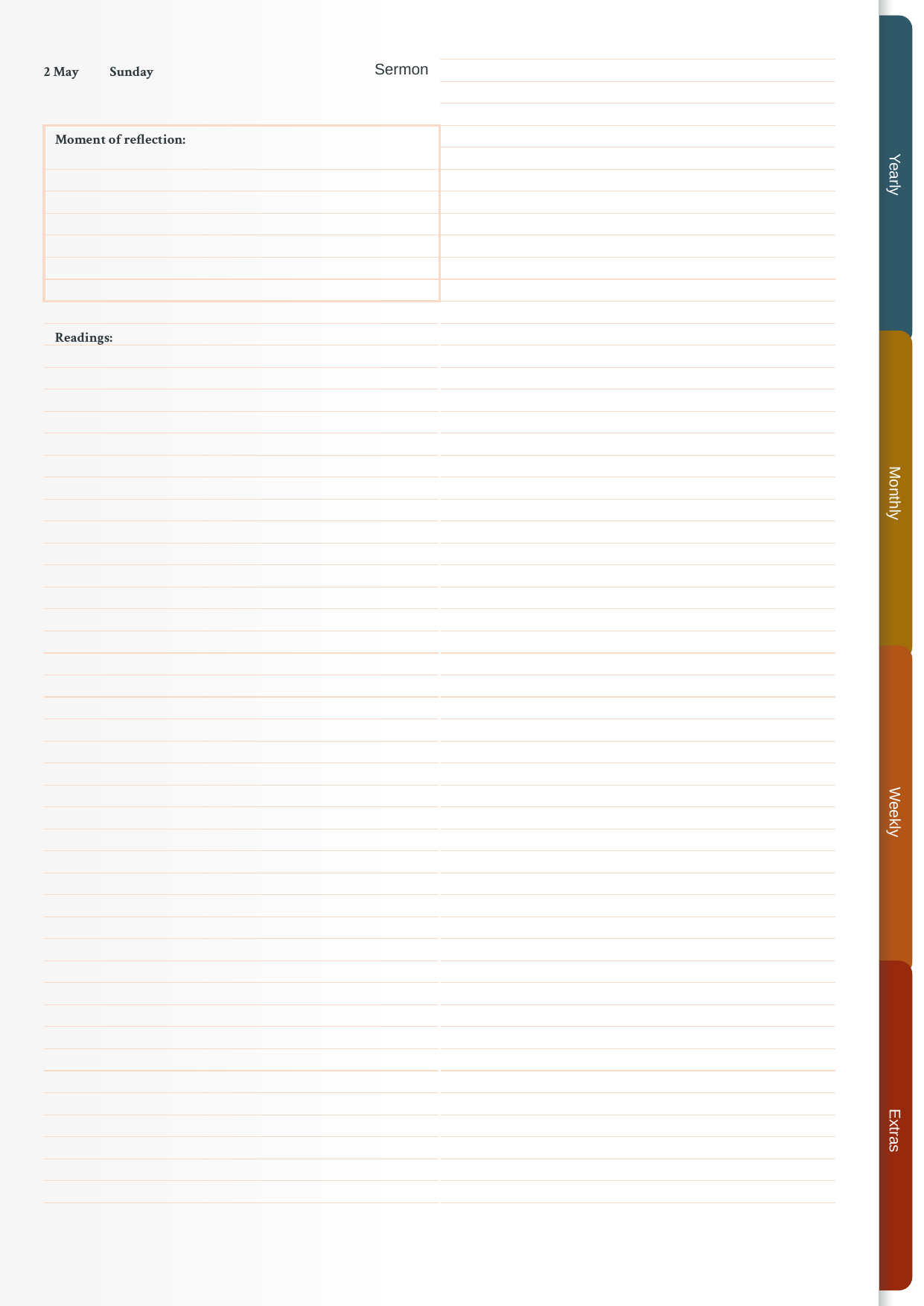

# 2May
Yearly
2 May
Sunday
Sermon
Monthly
Weekly
Extras